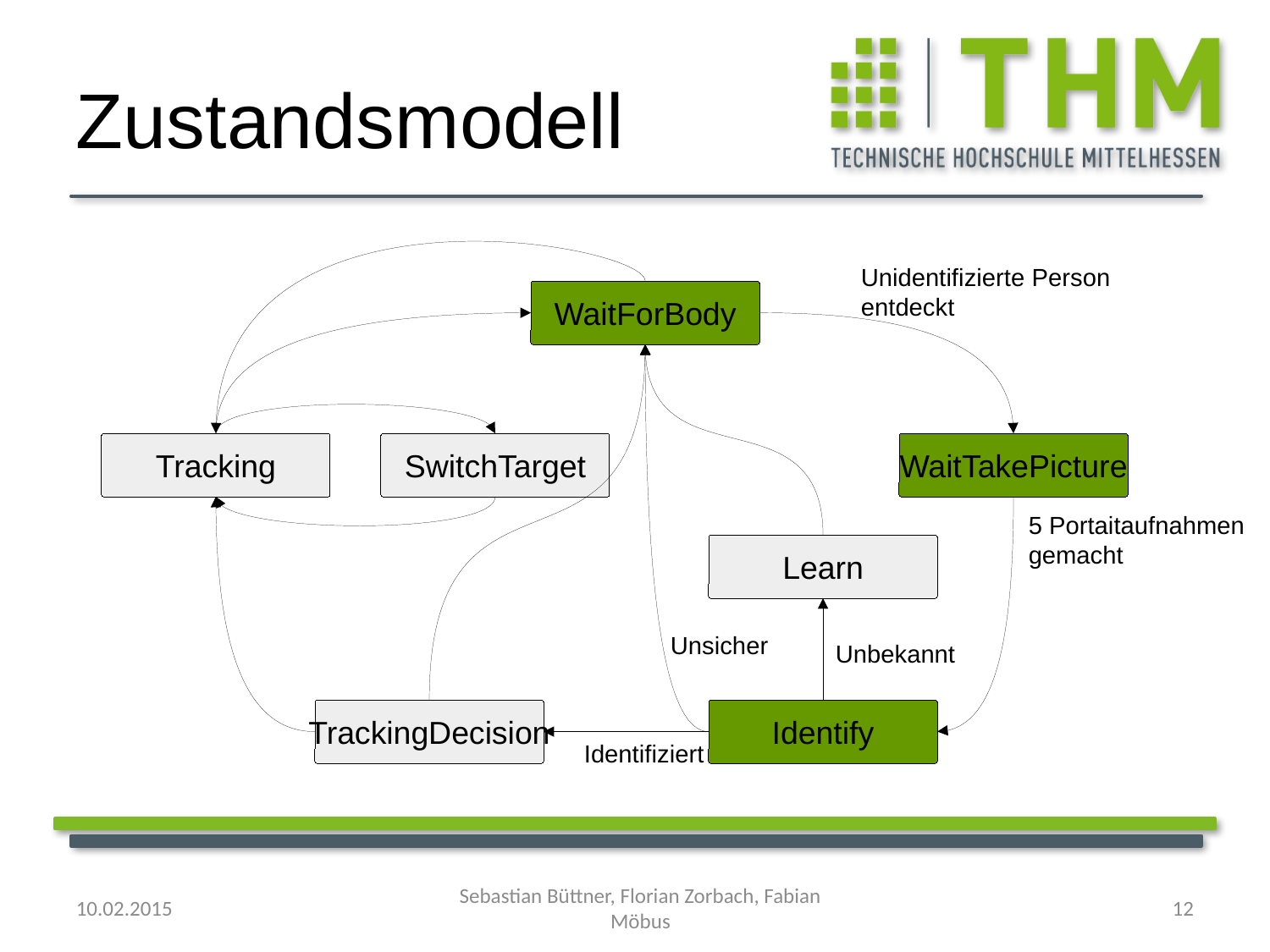

Zustandsmodell
Unidentifizierte Person entdeckt
WaitForBody
Tracking
SwitchTarget
WaitTakePicture
5 Portaitaufnahmen gemacht
Learn
Unsicher
Unbekannt
TrackingDecision
Identify
Identifiziert
10.02.2015
Sebastian Büttner, Florian Zorbach, Fabian Möbus
12